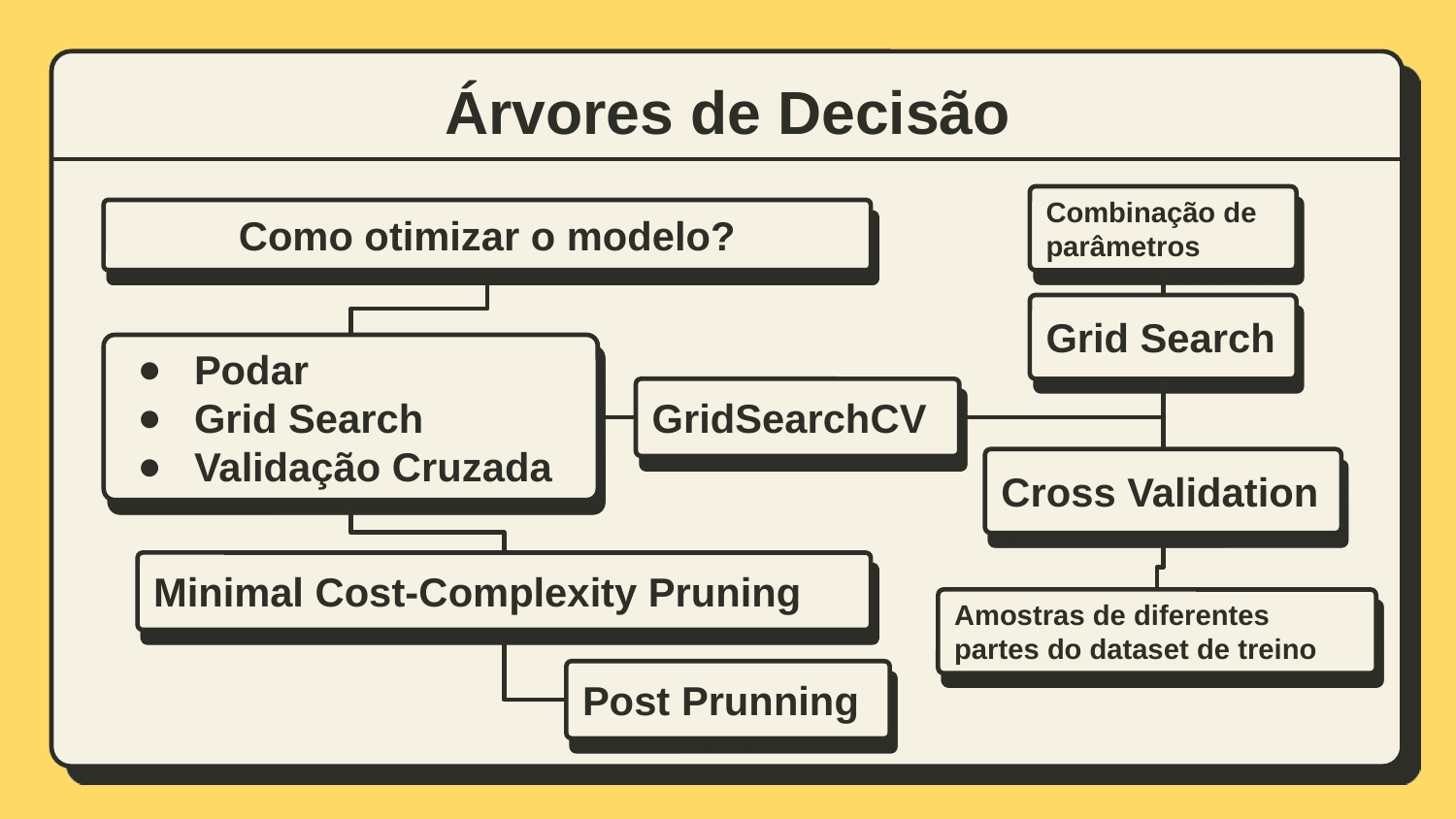

# Árvores de Decisão
Combinação de parâmetros
Como otimizar o modelo?
Grid Search
Podar
Grid Search
Validação Cruzada
GridSearchCV
Cross Validation
Minimal Cost-Complexity Pruning
Amostras de diferentes partes do dataset de treino
Post Prunning